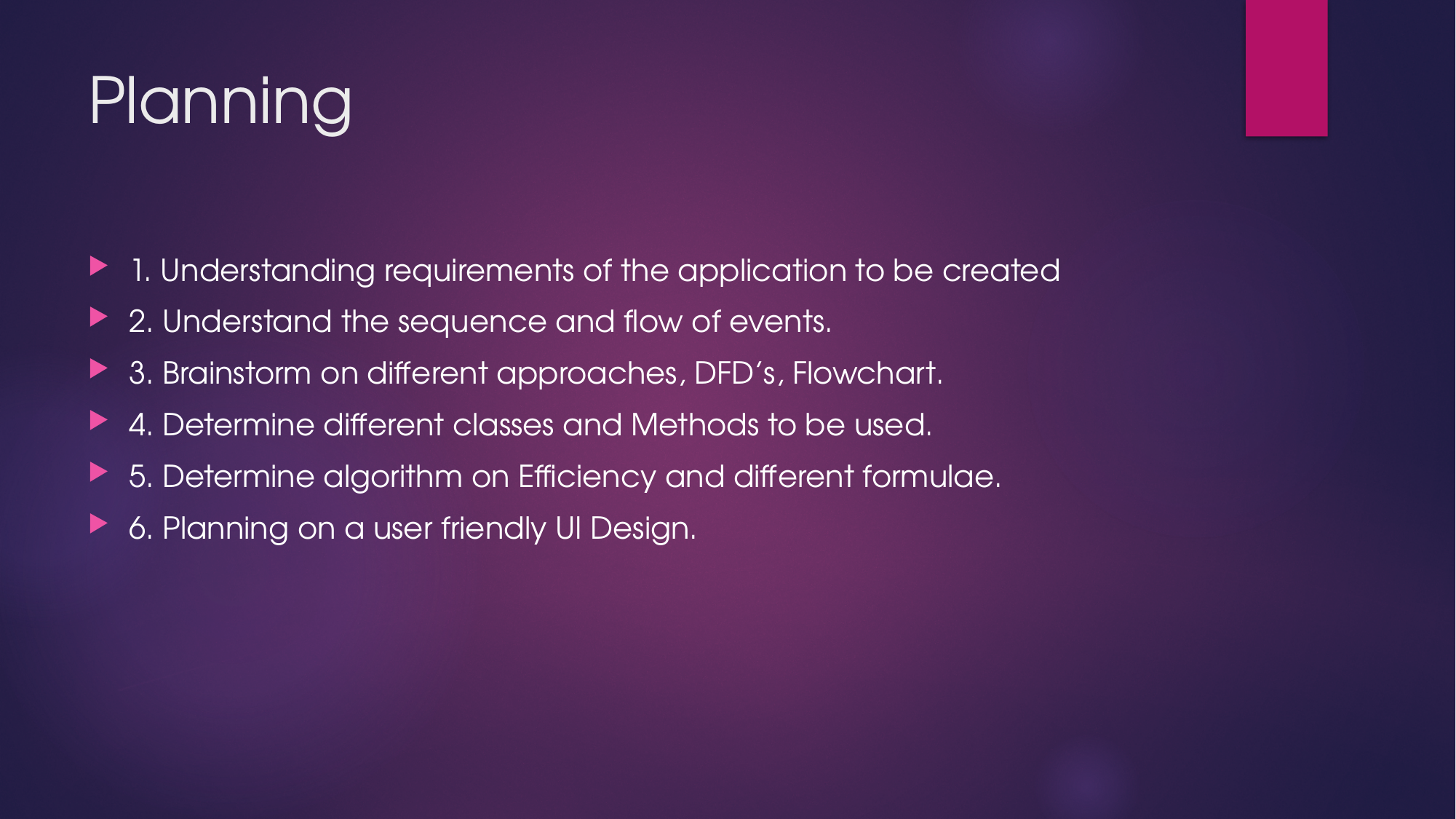

# Planning
1. Understanding requirements of the application to be created
2. Understand the sequence and flow of events.
3. Brainstorm on different approaches, DFD’s, Flowchart.
4. Determine different classes and Methods to be used.
5. Determine algorithm on Efficiency and different formulae.
6. Planning on a user friendly UI Design.